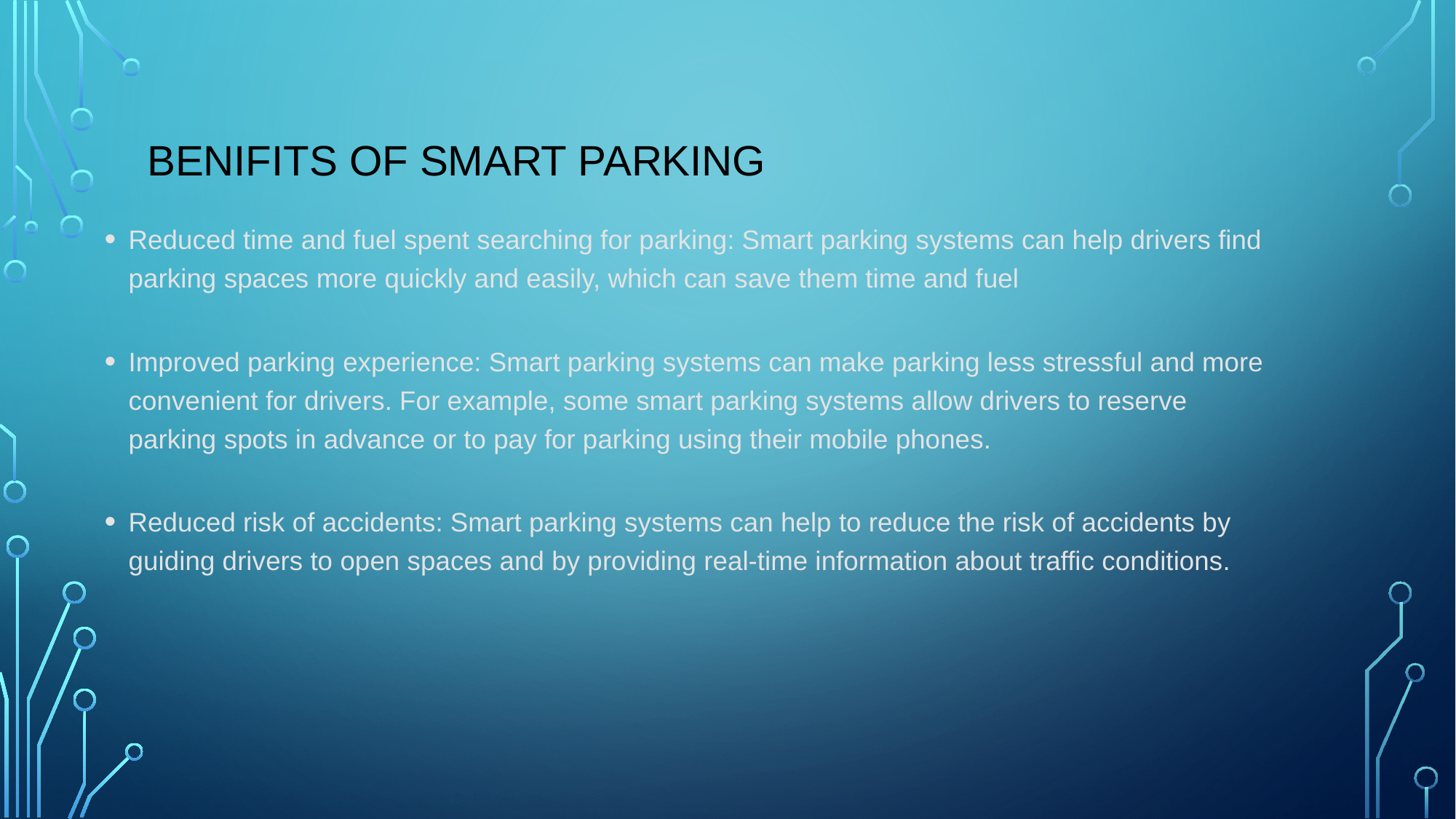

# Benifits of smart parking
Reduced time and fuel spent searching for parking: Smart parking systems can help drivers find parking spaces more quickly and easily, which can save them time and fuel

Improved parking experience: Smart parking systems can make parking less stressful and more convenient for drivers. For example, some smart parking systems allow drivers to reserve parking spots in advance or to pay for parking using their mobile phones.

Reduced risk of accidents: Smart parking systems can help to reduce the risk of accidents by guiding drivers to open spaces and by providing real-time information about traffic conditions.